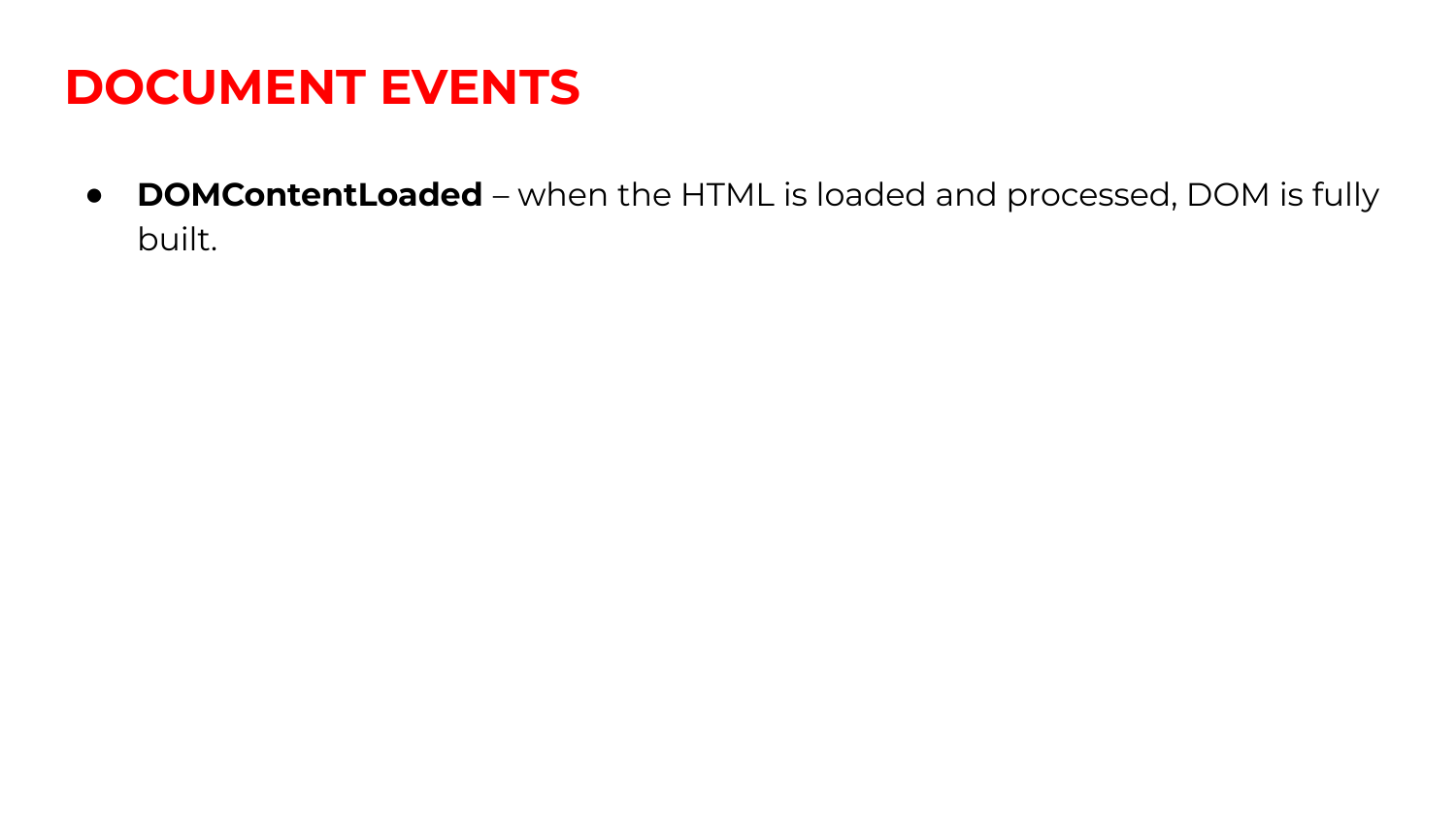

# DOCUMENT EVENTS

DOMContentLoaded – when the HTML is loaded and processed, DOM is fully built.